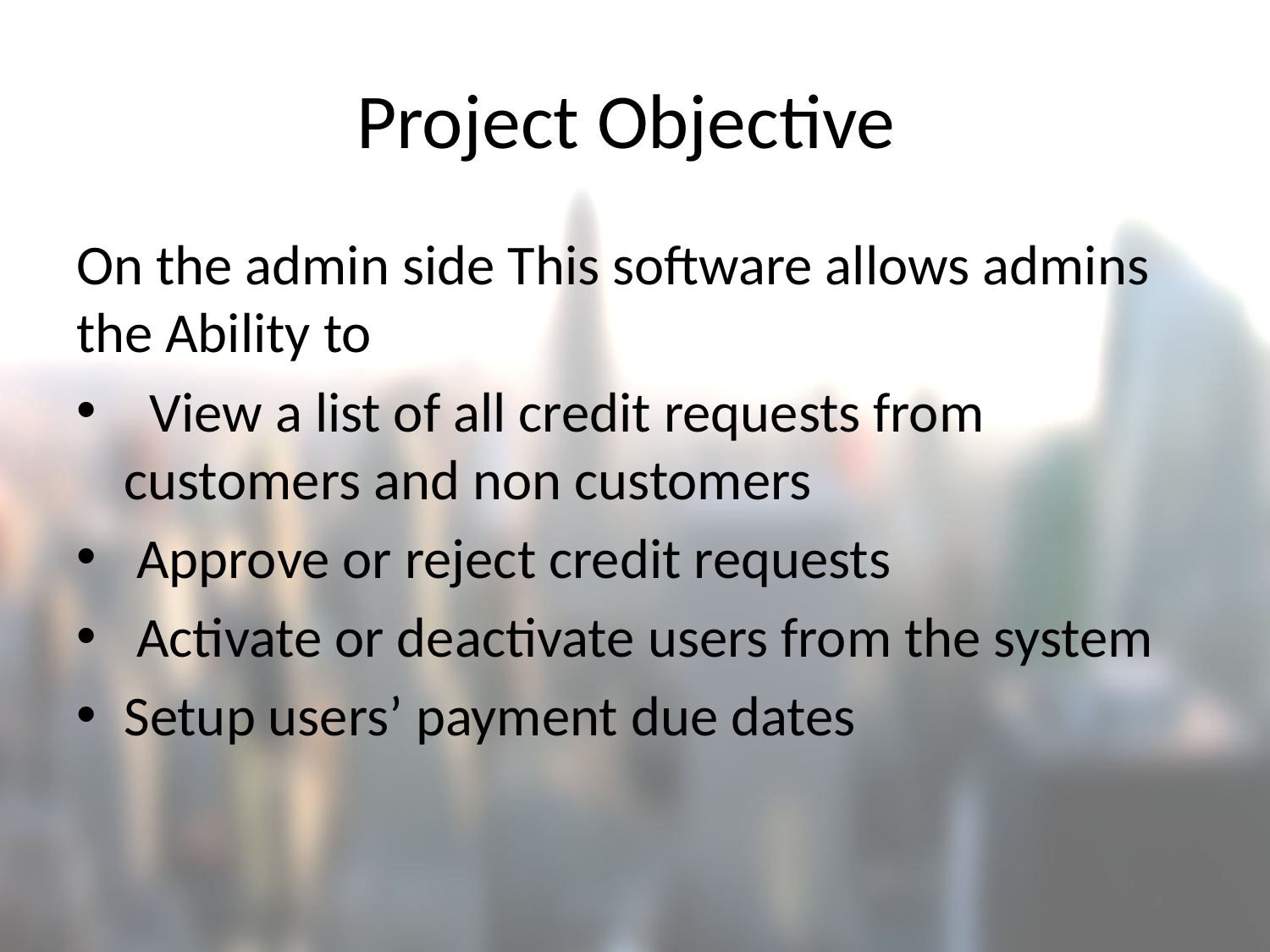

# Project Objective
On the admin side This software allows admins  the Ability to
  View a list of all credit requests from customers and non customers
 Approve or reject credit requests
 Activate or deactivate users from the system
Setup users’ payment due dates